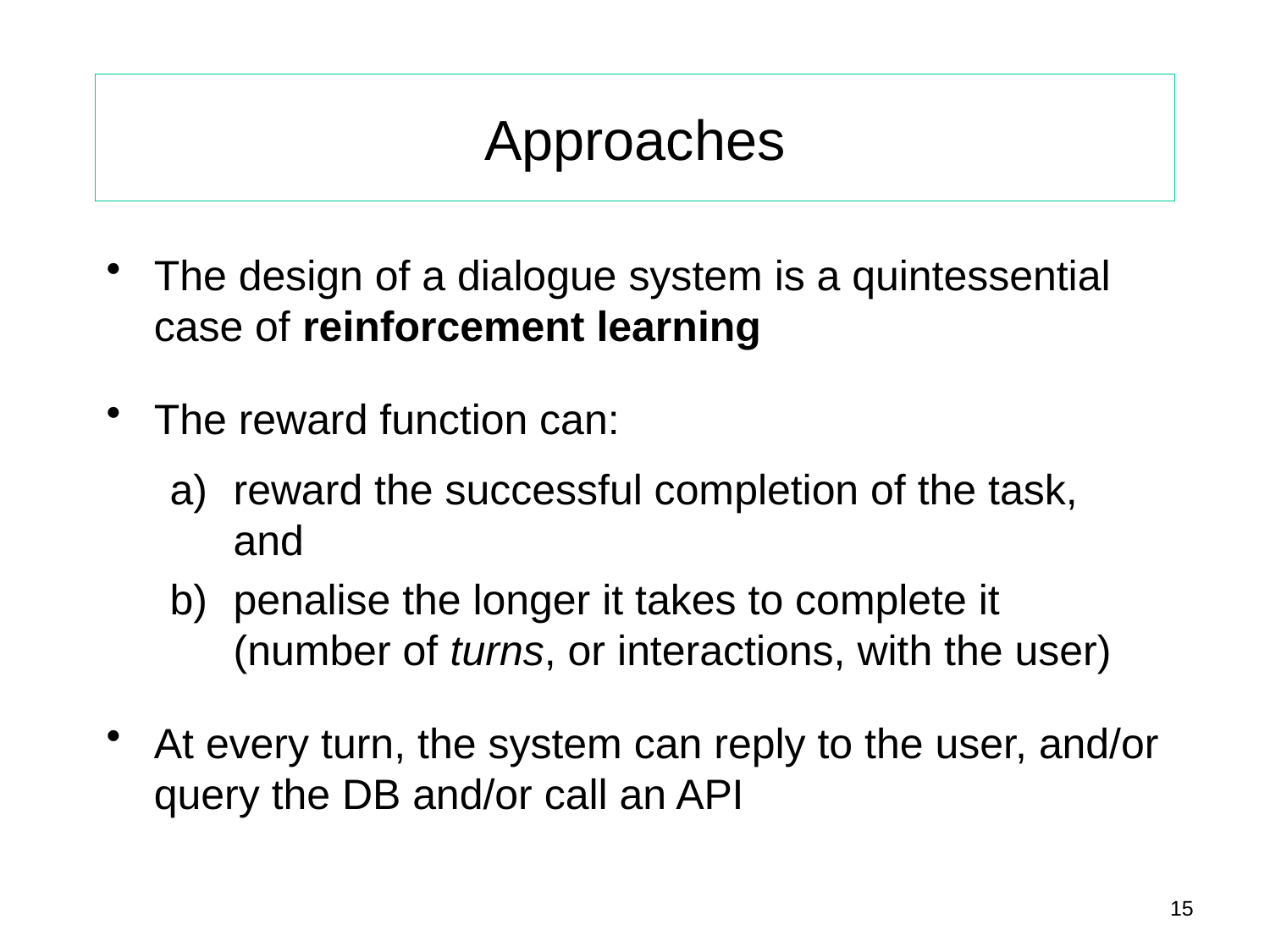

# Approaches
The design of a dialogue system is a quintessential case of reinforcement learning
The reward function can:
reward the successful completion of the task, and
penalise the longer it takes to complete it (number of turns, or interactions, with the user)
At every turn, the system can reply to the user, and/or query the DB and/or call an API
15